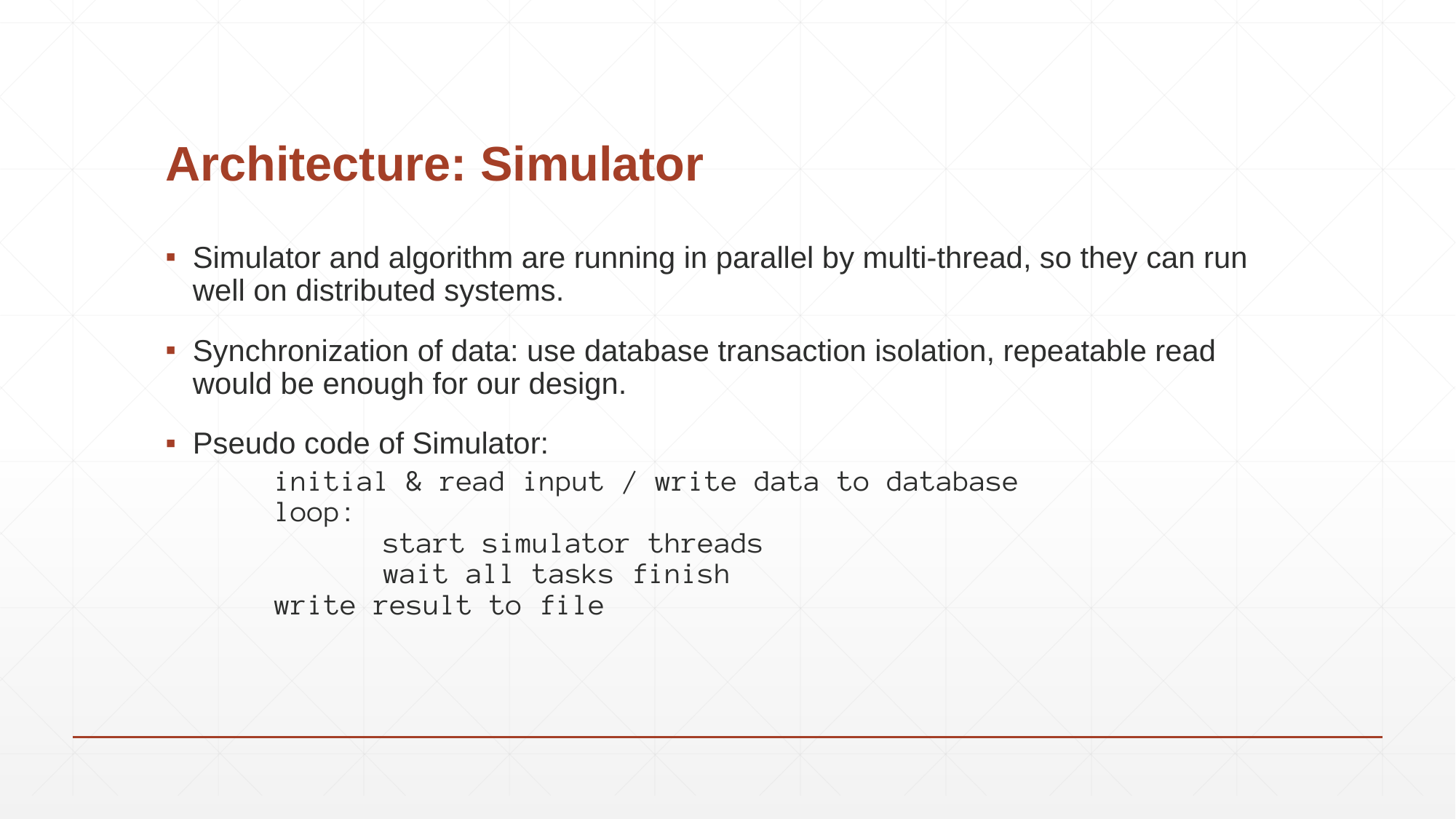

# Architecture: Simulator
Simulator and algorithm are running in parallel by multi-thread, so they can run well on distributed systems.
Synchronization of data: use database transaction isolation, repeatable read would be enough for our design.
Pseudo code of Simulator:
	initial & read input / write data to database
	loop:
		start simulator threads
		wait all tasks finish
	write result to file